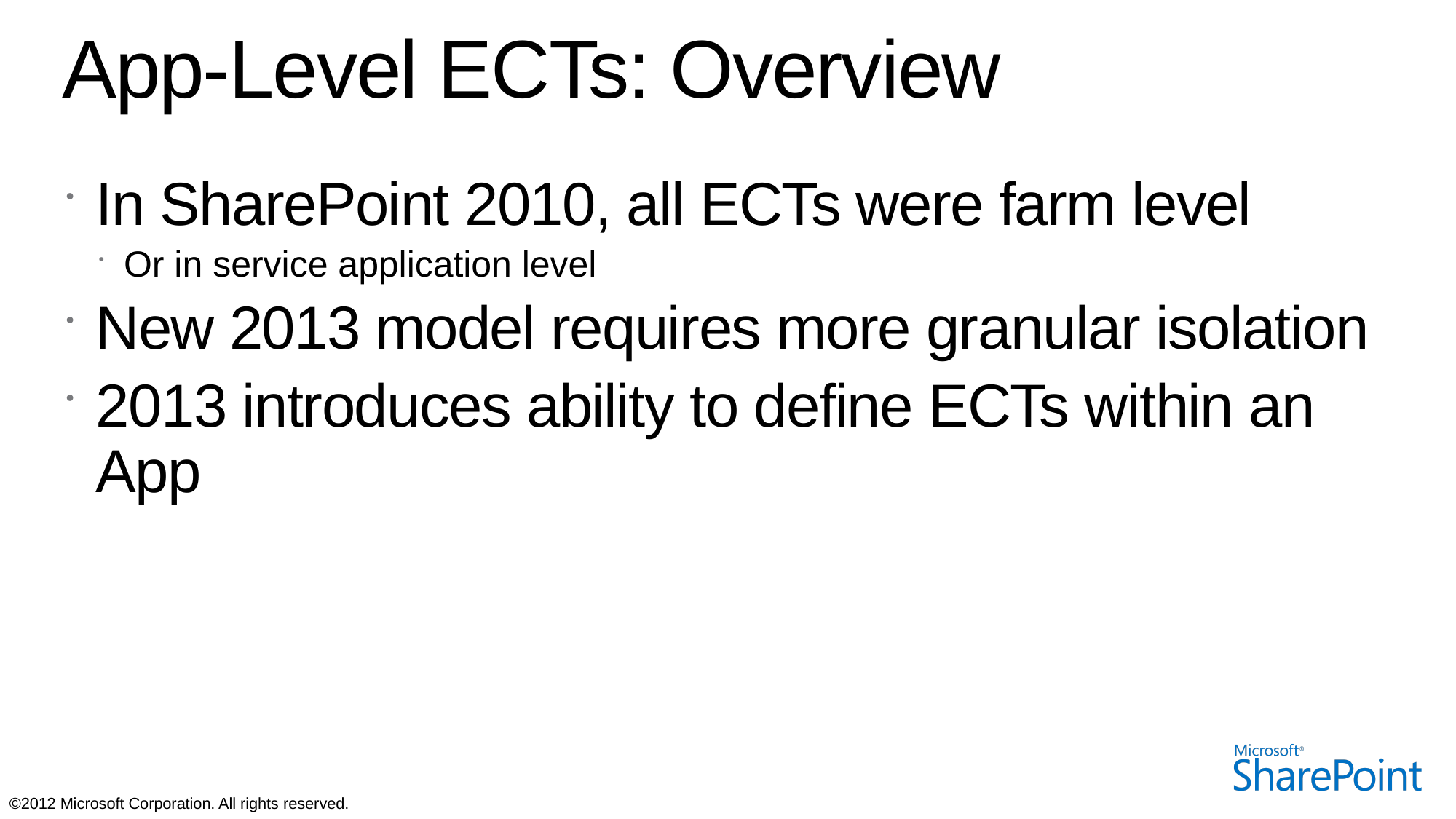

# App-Level ECTs: Overview
In SharePoint 2010, all ECTs were farm level
Or in service application level
New 2013 model requires more granular isolation
2013 introduces ability to define ECTs within an App